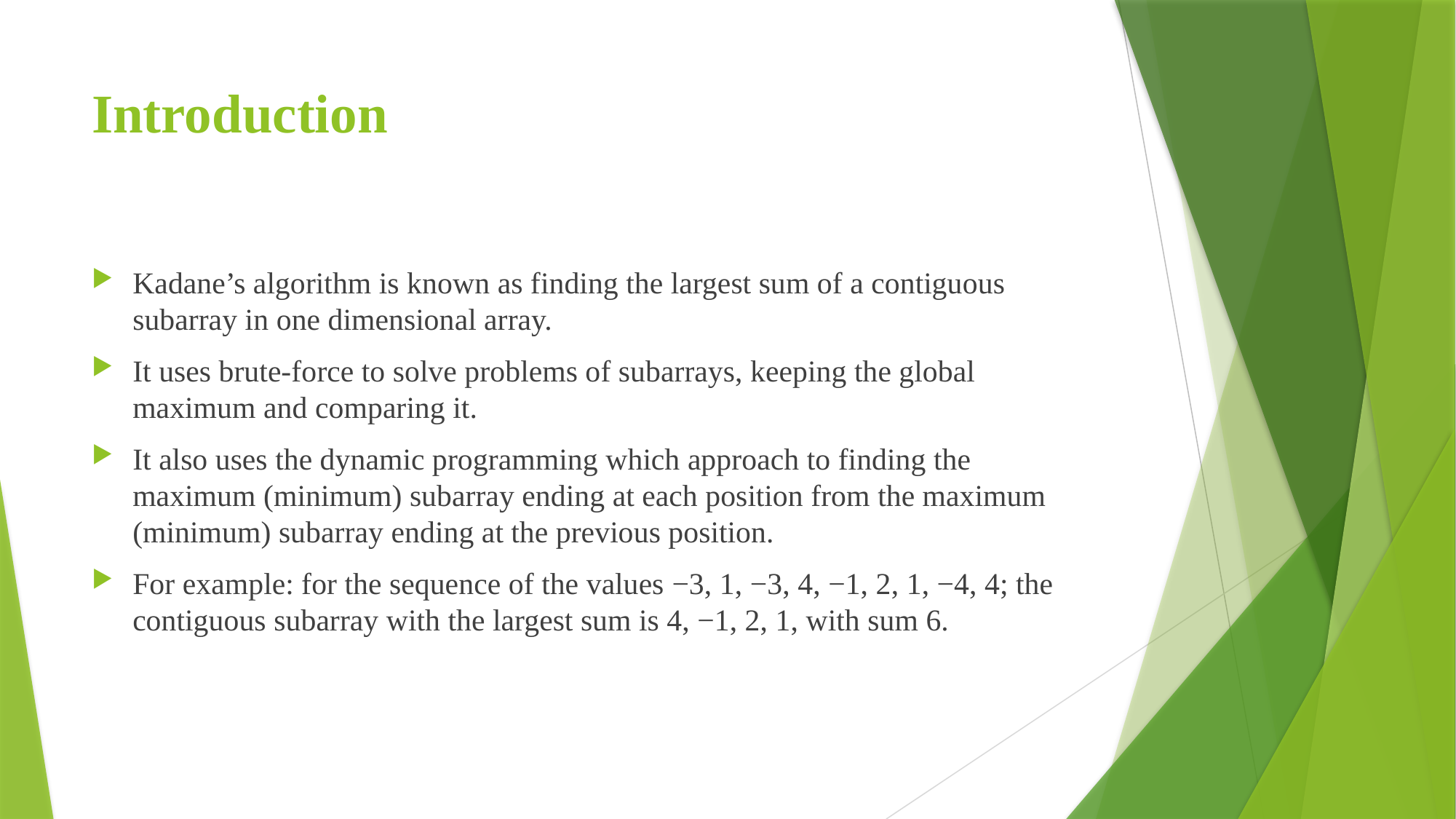

# Introduction
Kadane’s algorithm is known as finding the largest sum of a contiguous subarray in one dimensional array.
It uses brute-force to solve problems of subarrays, keeping the global maximum and comparing it.
It also uses the dynamic programming which approach to finding the maximum (minimum) subarray ending at each position from the maximum (minimum) subarray ending at the previous position.
For example: for the sequence of the values −3, 1, −3, 4, −1, 2, 1, −4, 4; the contiguous subarray with the largest sum is 4, −1, 2, 1, with sum 6.